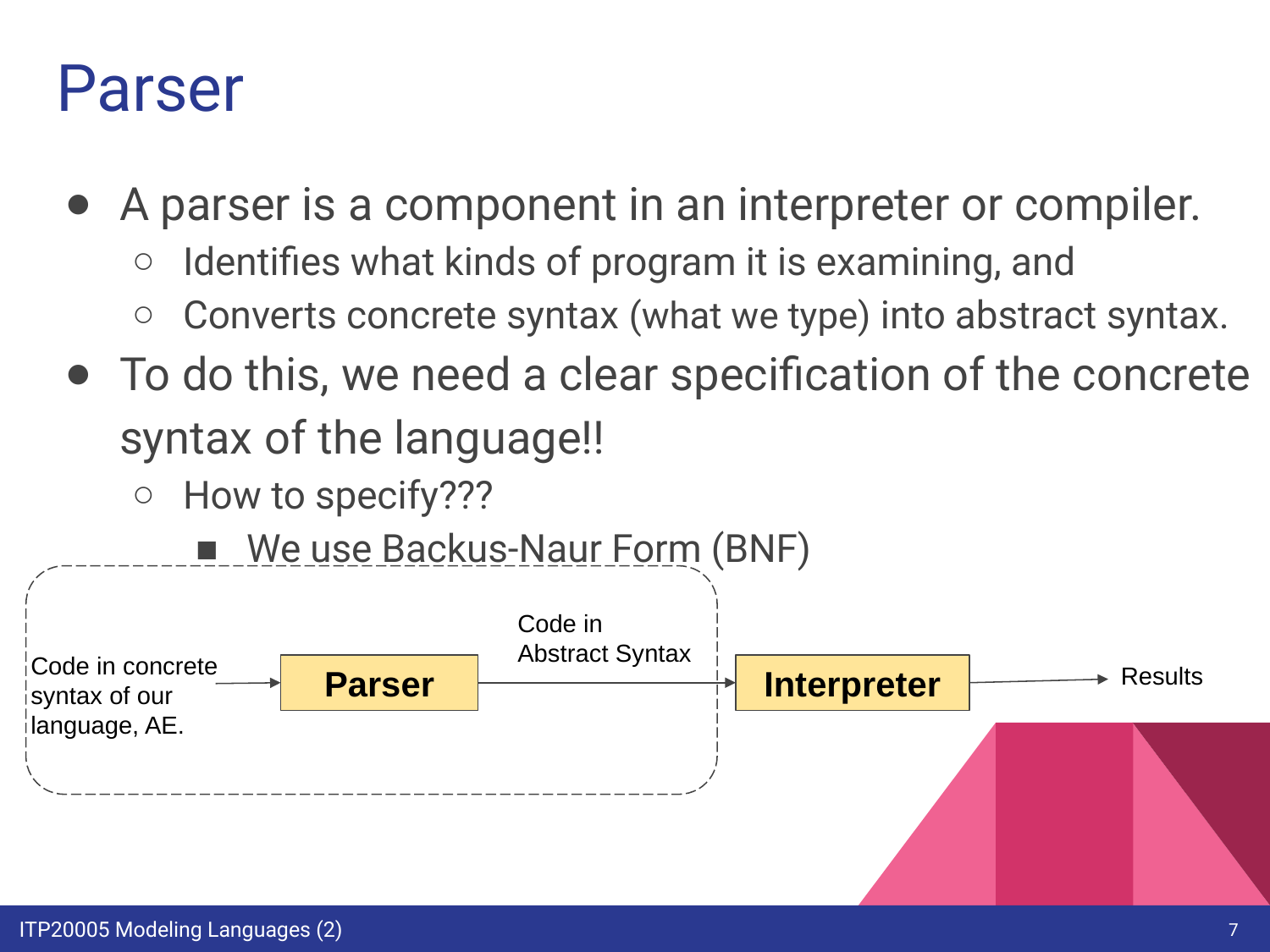

# Parser
A parser is a component in an interpreter or compiler.
Identifies what kinds of program it is examining, and
Converts concrete syntax (what we type) into abstract syntax.
To do this, we need a clear specification of the concrete syntax of the language!!
How to specify???
We use Backus-Naur Form (BNF)

Code in Abstract Syntax
Code in concrete syntax of our language, AE.
Results
Parser
Interpreter
7